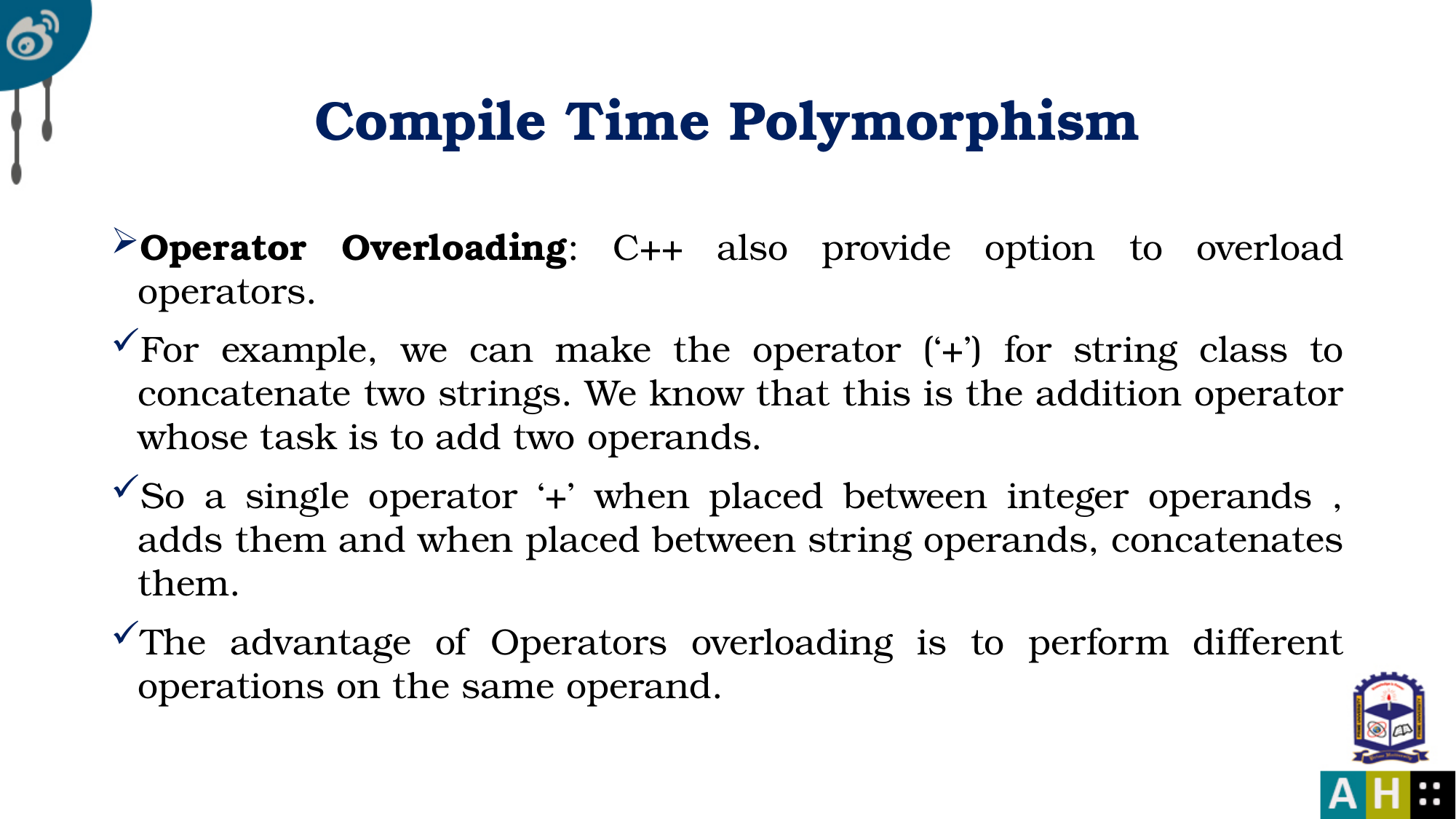

# Compile Time Polymorphism
Operator Overloading: C++ also provide option to overload operators.
For example, we can make the operator (‘+’) for string class to concatenate two strings. We know that this is the addition operator whose task is to add two operands.
So a single operator ‘+’ when placed between integer operands , adds them and when placed between string operands, concatenates them.
The advantage of Operators overloading is to perform different operations on the same operand.